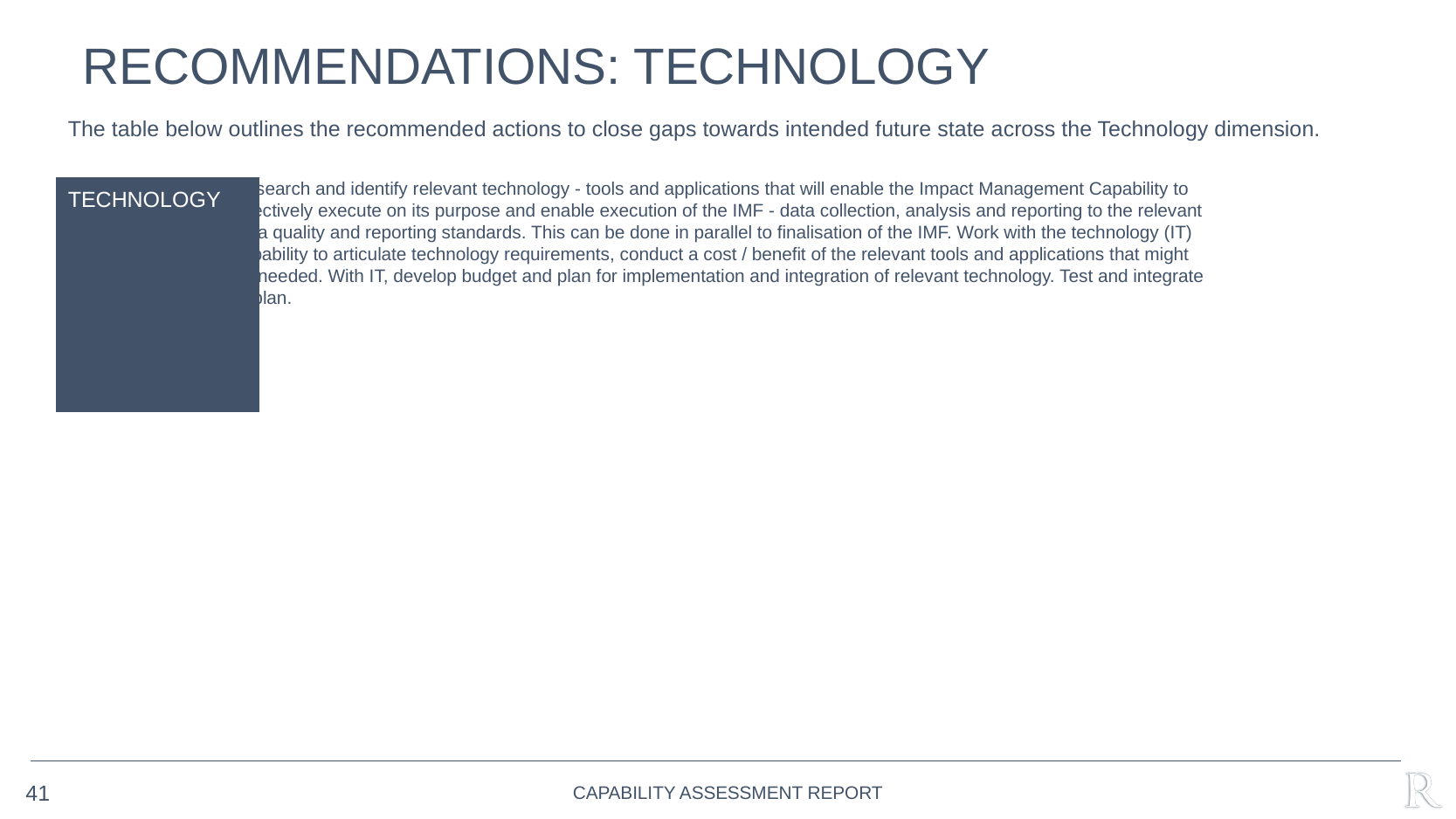

# Recommendations: TECHNOLOGY
The table below outlines the recommended actions to close gaps towards intended future state across the Technology dimension.
Research and identify relevant technology - tools and applications that will enable the Impact Management Capability to
effectively execute on its purpose and enable execution of the IMF - data collection, analysis and reporting to the relevant
data quality and reporting standards. This can be done in parallel to finalisation of the IMF. Work with the technology (IT)
capability to articulate technology requirements, conduct a cost / benefit of the relevant tools and applications that might
be needed. With IT, develop budget and plan for implementation and integration of relevant technology. Test and integrate
to plan.
| Technology |  |
| --- | --- |
41
Capability ASSESSMENT Report